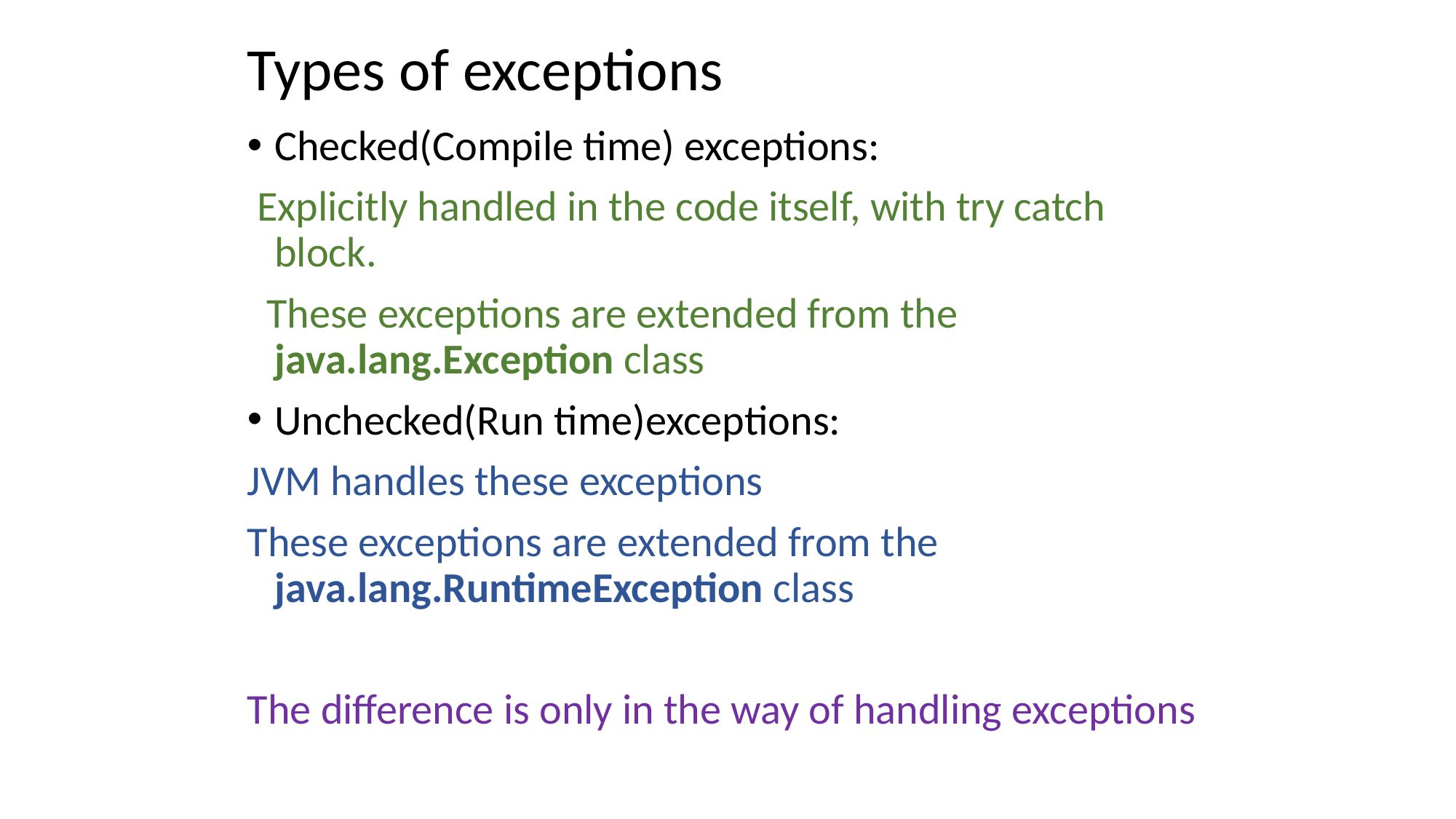

# Types of exceptions
Checked(Compile time) exceptions:
 Explicitly handled in the code itself, with try catch block.
  These exceptions are extended from the java.lang.Exception class
Unchecked(Run time)exceptions:
JVM handles these exceptions
These exceptions are extended from the java.lang.RuntimeException class

The difference is only in the way of handling exceptions